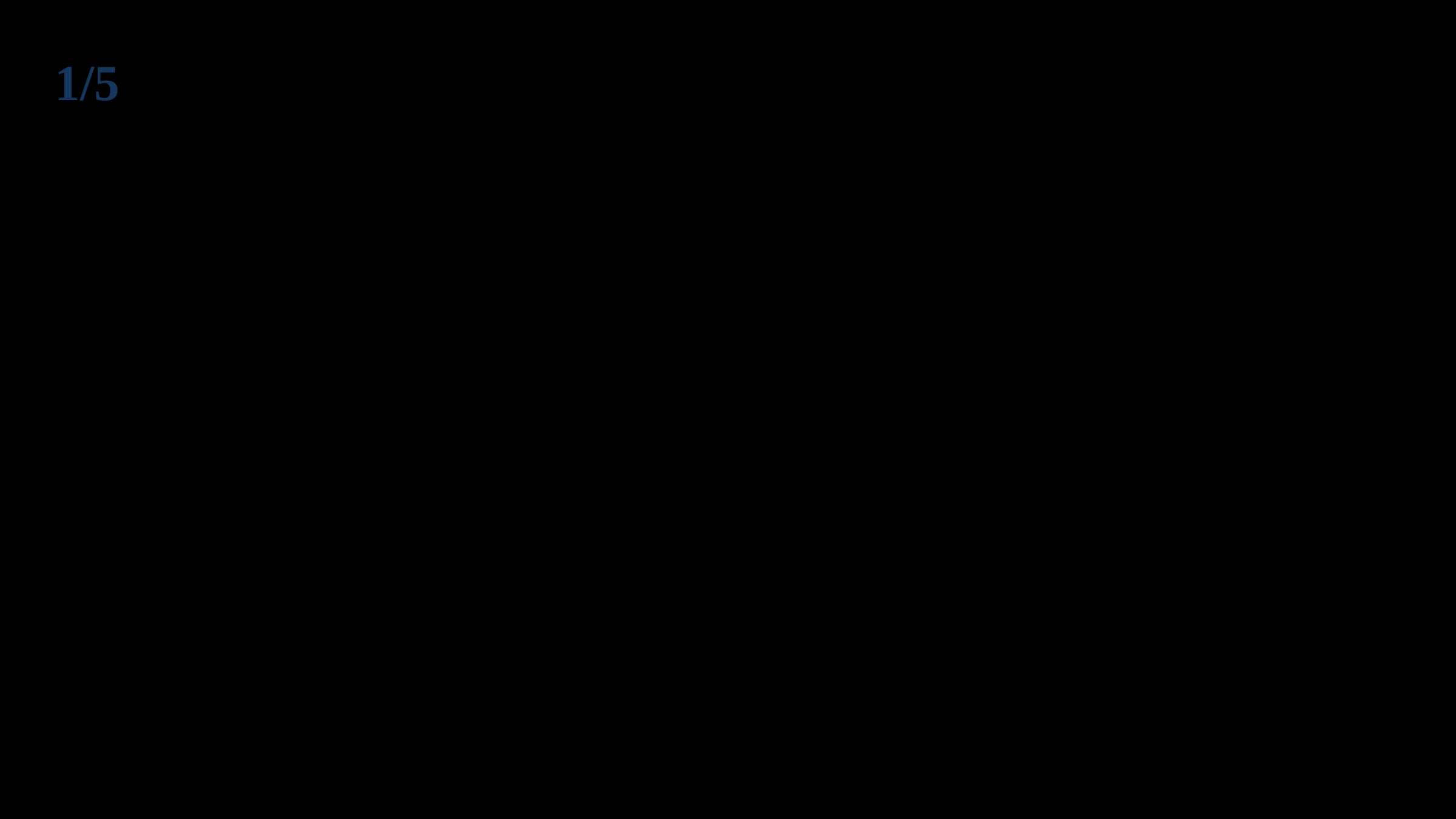

1/5
Pe calea către cer noi mergem cu Isus
Dorința noastră e s-ajungem la El sus
/:Orice s-ar ivi plâns sau bucurii
Cu Domnul Isus noi, cu toții vom birui:/